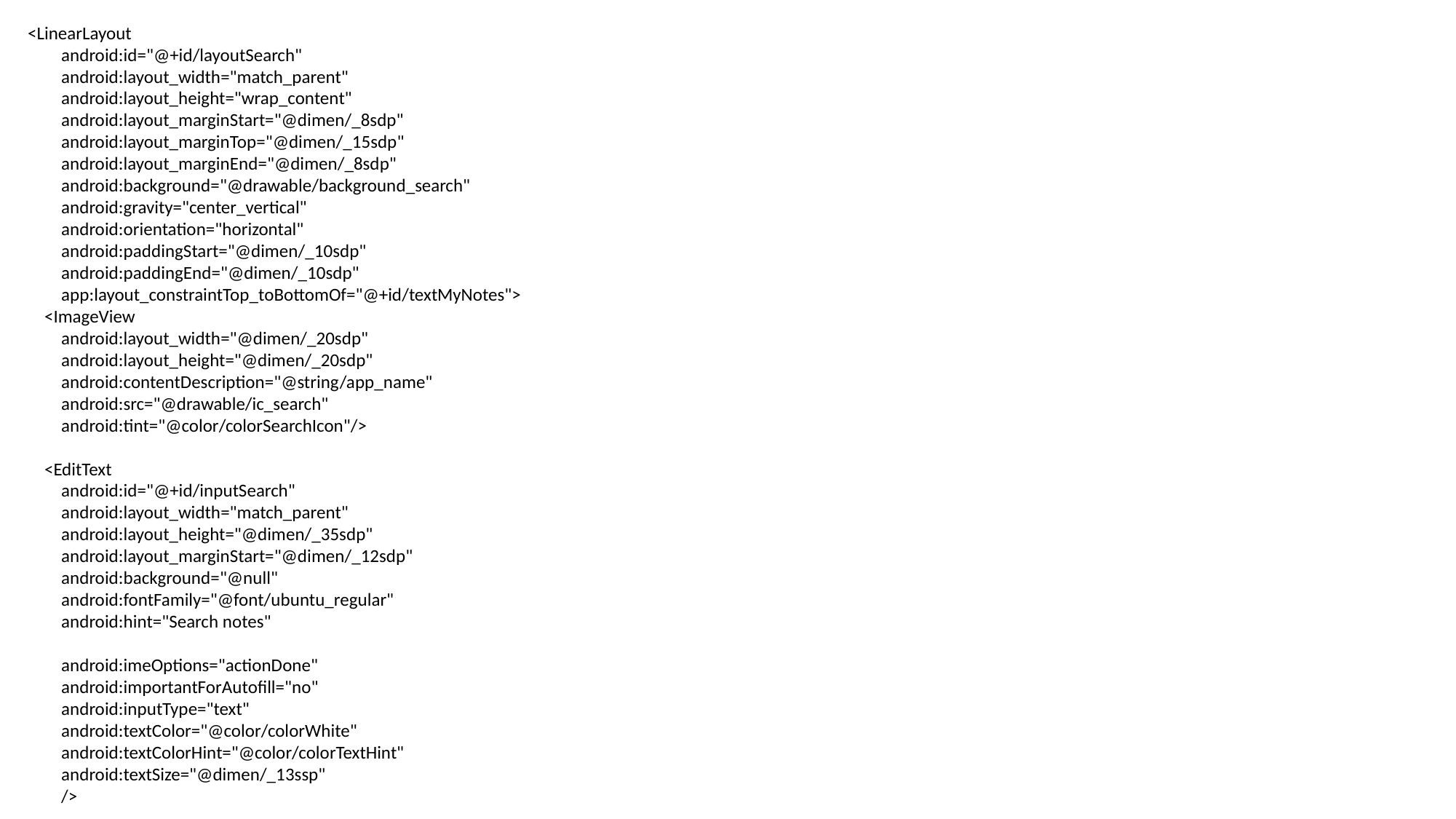

<LinearLayout
        android:id="@+id/layoutSearch"
        android:layout_width="match_parent"
        android:layout_height="wrap_content"
        android:layout_marginStart="@dimen/_8sdp"
        android:layout_marginTop="@dimen/_15sdp"
        android:layout_marginEnd="@dimen/_8sdp"
        android:background="@drawable/background_search"
        android:gravity="center_vertical"
        android:orientation="horizontal"
        android:paddingStart="@dimen/_10sdp"
        android:paddingEnd="@dimen/_10sdp"
        app:layout_constraintTop_toBottomOf="@+id/textMyNotes">
    <ImageView
        android:layout_width="@dimen/_20sdp"
        android:layout_height="@dimen/_20sdp"
        android:contentDescription="@string/app_name"
        android:src="@drawable/ic_search"
        android:tint="@color/colorSearchIcon"/>

    <EditText
        android:id="@+id/inputSearch"
        android:layout_width="match_parent"
        android:layout_height="@dimen/_35sdp"
        android:layout_marginStart="@dimen/_12sdp"
        android:background="@null"
        android:fontFamily="@font/ubuntu_regular"
        android:hint="Search notes"

        android:imeOptions="actionDone"
        android:importantForAutofill="no"
        android:inputType="text"
        android:textColor="@color/colorWhite"
        android:textColorHint="@color/colorTextHint"
        android:textSize="@dimen/_13ssp"
        />